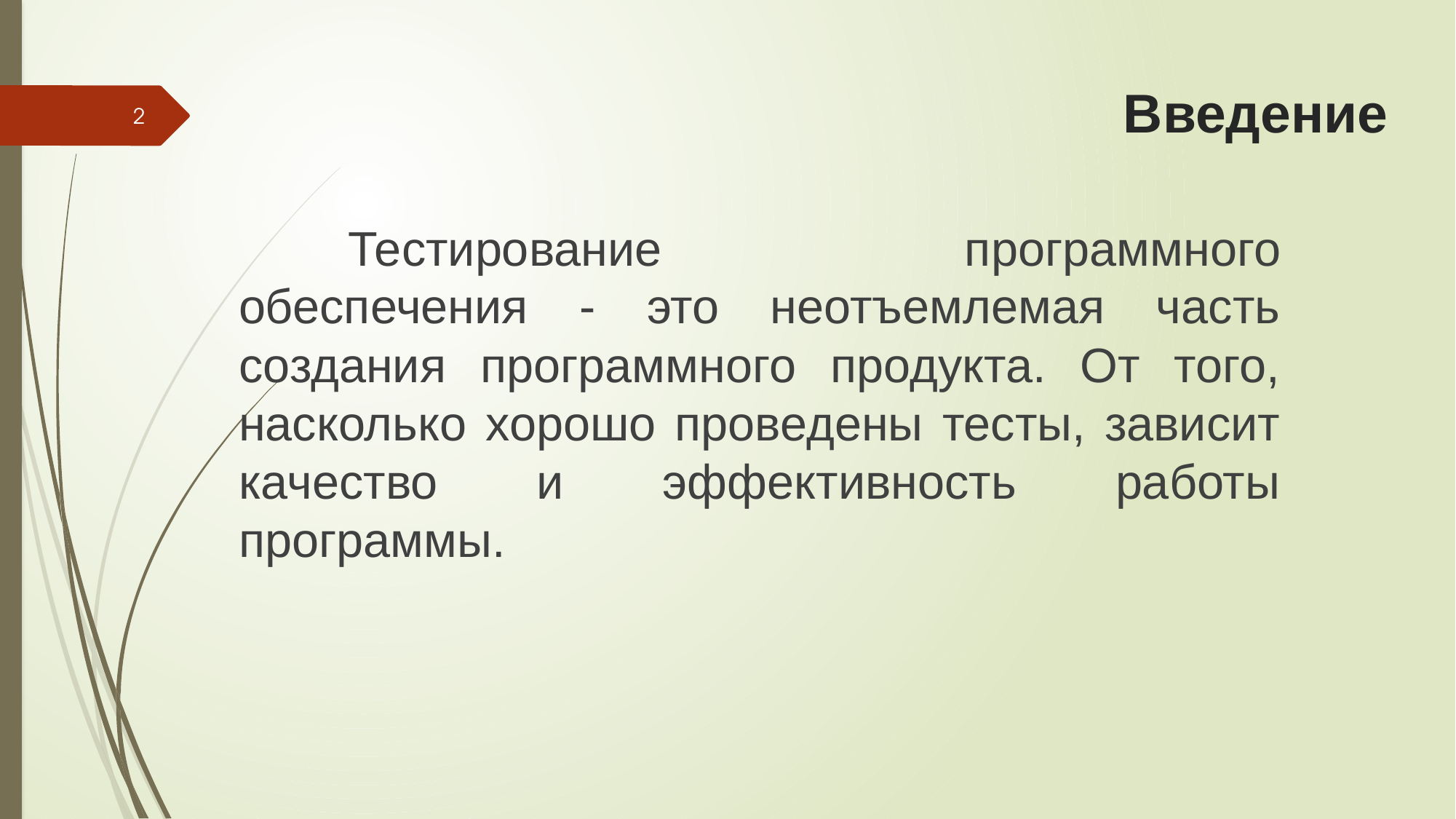

# Введение
2
	Тестирование программного обеспечения - это неотъемлемая часть создания программного продукта. От того, насколько хорошо проведены тесты, зависит качество и эффективность работы программы.